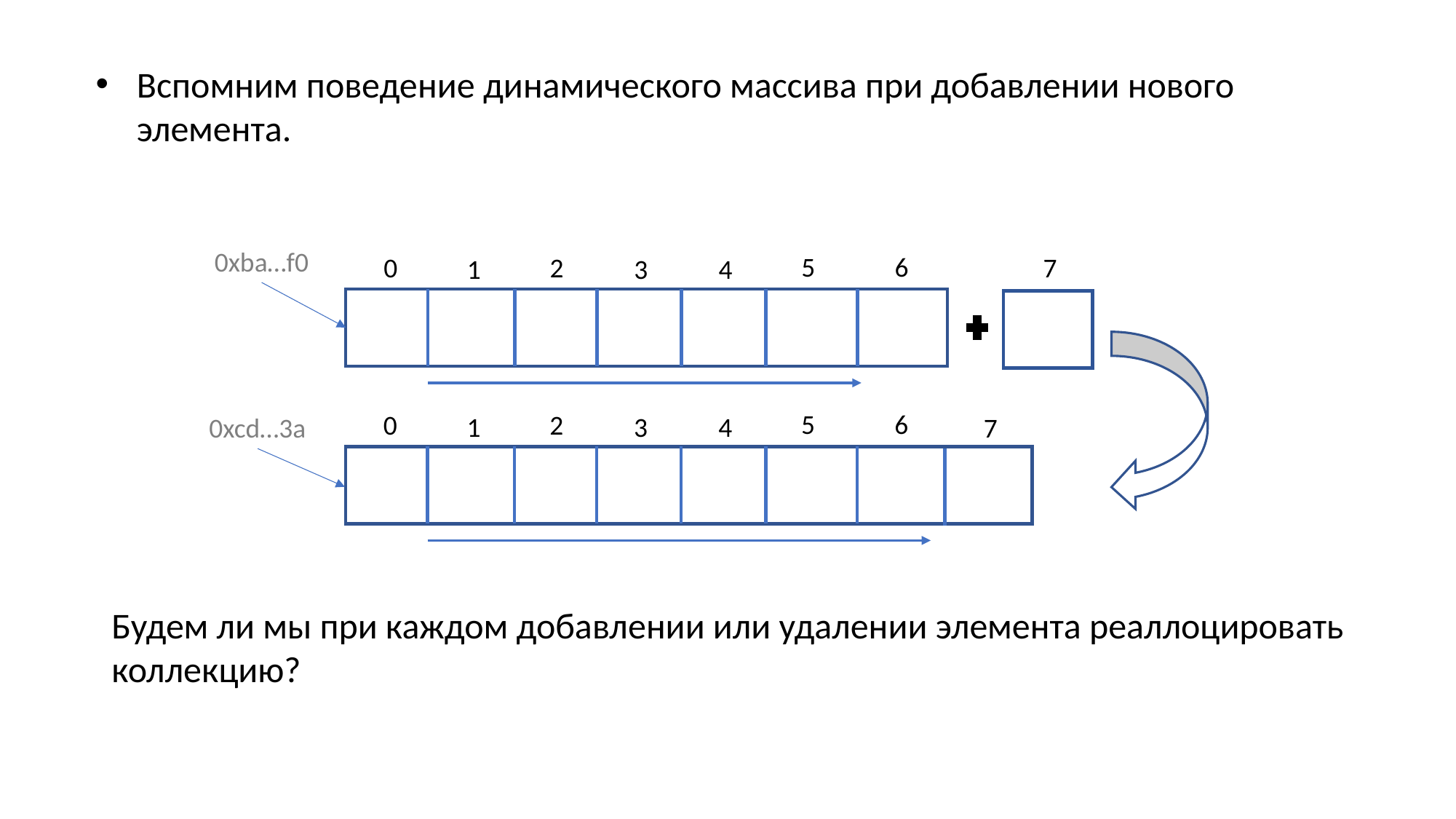

Вспомним поведение динамического массива при добавлении нового элемента.
0xba…f0
5
6
0
2
7
1
3
4

5
6
0
2
1
3
4
0xcd…3a
7

Будем ли мы при каждом добавлении или удалении элемента реаллоцировать коллекцию?